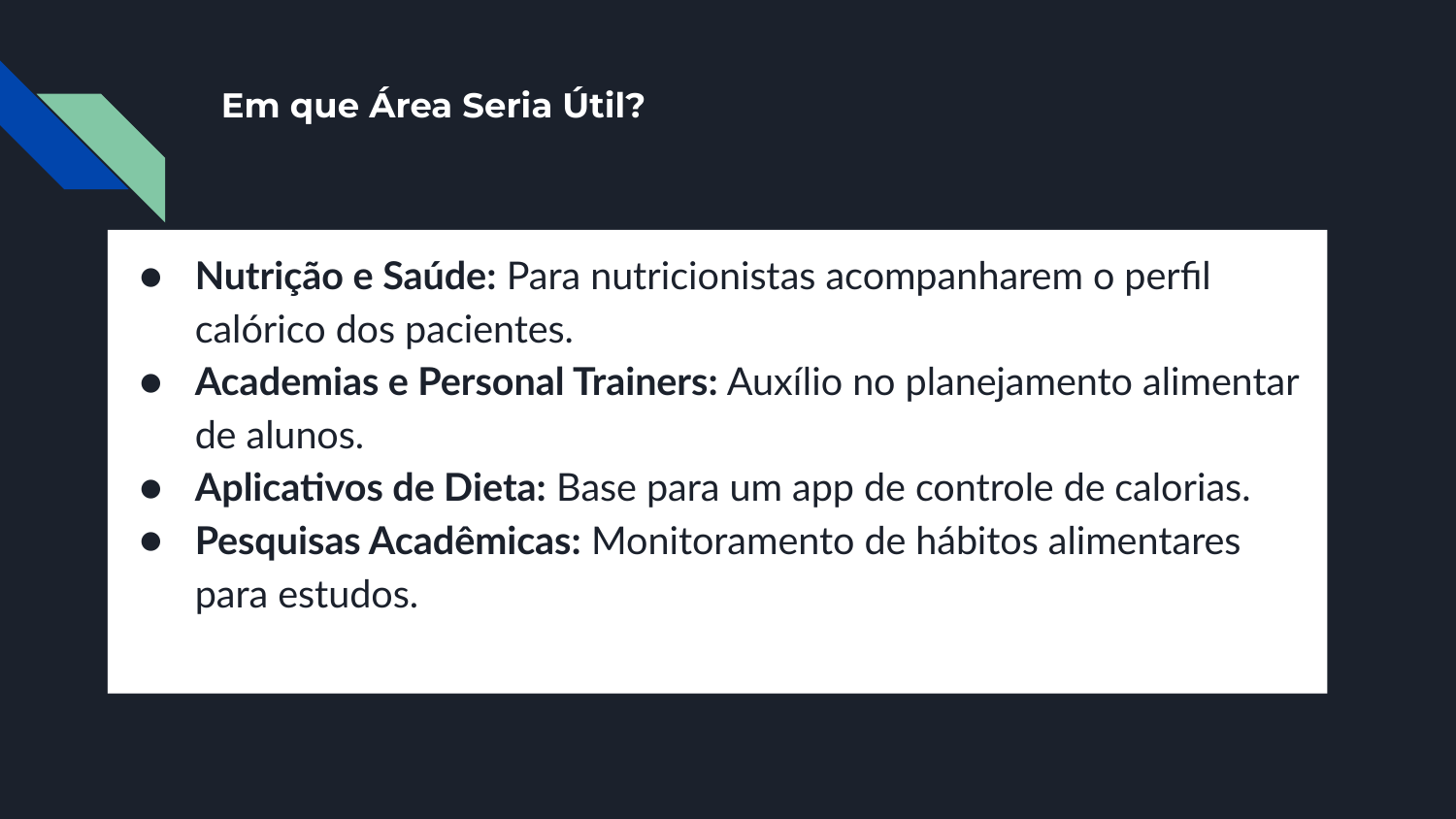

# Em que Área Seria Útil?

Nutrição e Saúde: Para nutricionistas acompanharem o perfil calórico dos pacientes.
Academias e Personal Trainers: Auxílio no planejamento alimentar de alunos.
Aplicativos de Dieta: Base para um app de controle de calorias.
Pesquisas Acadêmicas: Monitoramento de hábitos alimentares para estudos.